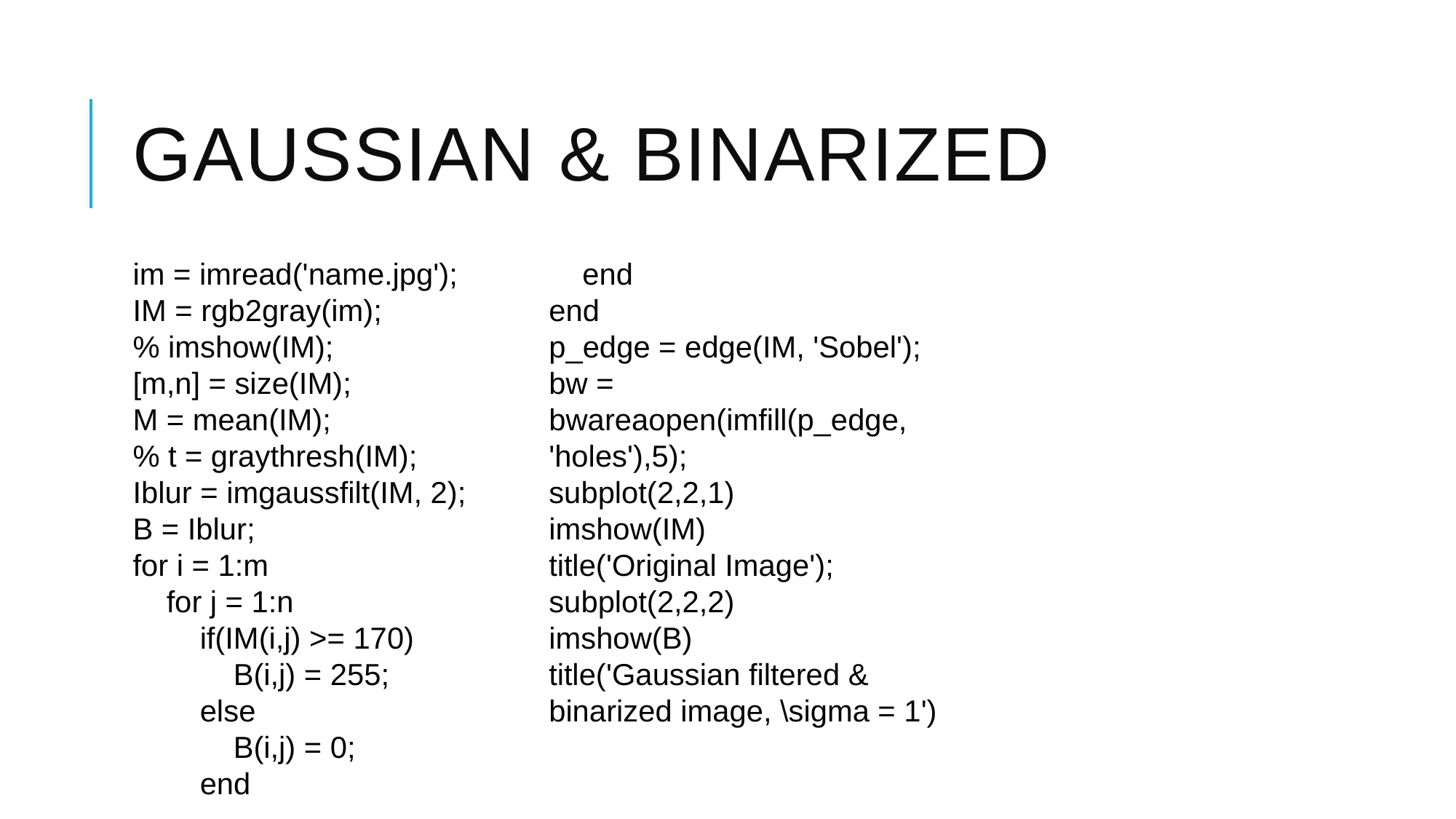

# Gaussian & Binarized
im = imread('name.jpg');
IM = rgb2gray(im);
% imshow(IM);
[m,n] = size(IM);
M = mean(IM);
% t = graythresh(IM);
Iblur = imgaussfilt(IM, 2);
B = Iblur;
for i = 1:m
    for j = 1:n
        if(IM(i,j) >= 170)
            B(i,j) = 255;
        else
            B(i,j) = 0;
        end
    end
end
p_edge = edge(IM, 'Sobel');
bw = bwareaopen(imfill(p_edge, 'holes'),5);
subplot(2,2,1)
imshow(IM)
title('Original Image');
subplot(2,2,2)
imshow(B)
title('Gaussian filtered & binarized image, \sigma = 1')